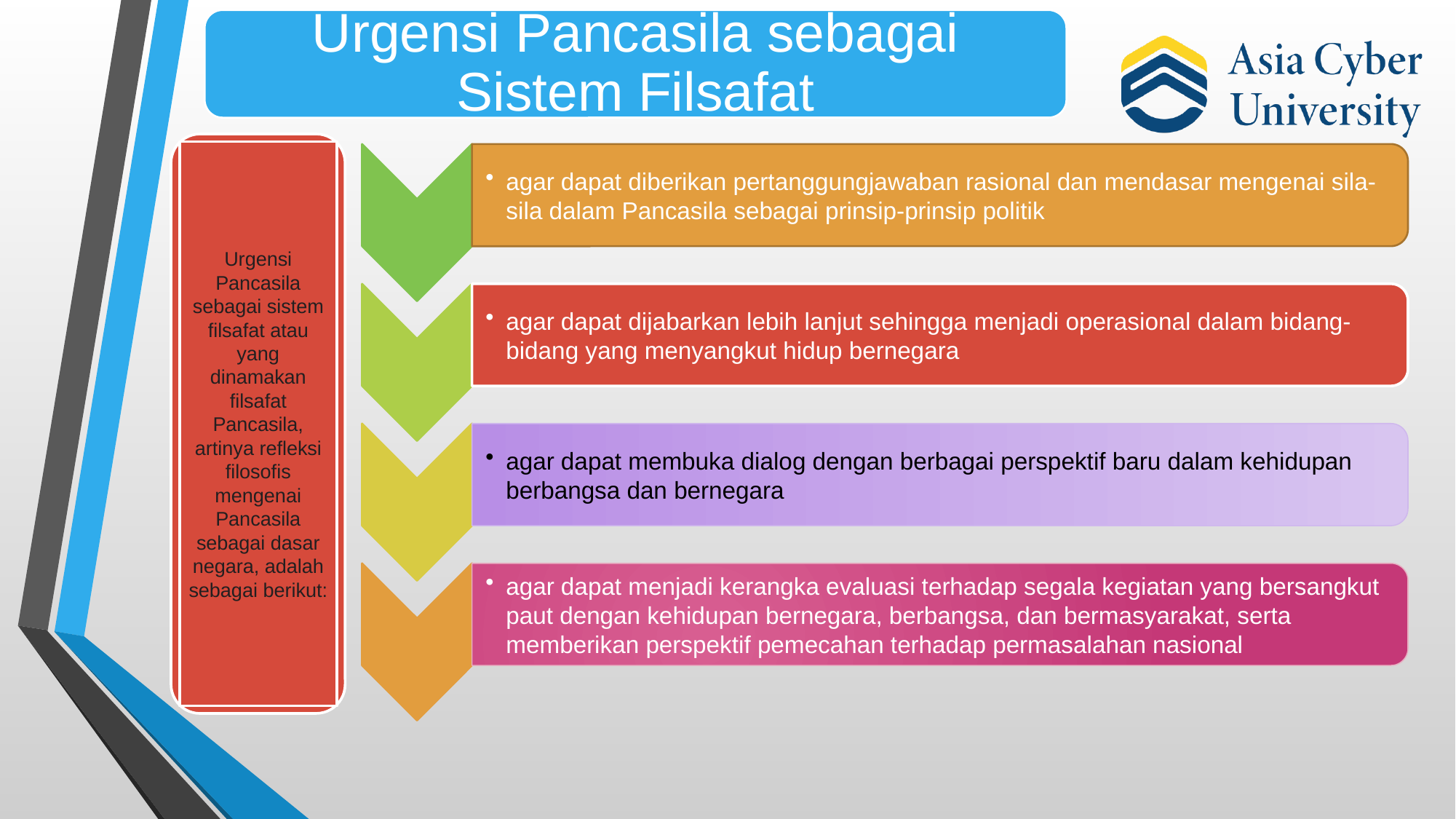

Urgensi Pancasila sebagai Sistem Filsafat

Urgensi Pancasila sebagai sistem filsafat atau yang dinamakan filsafat Pancasila, artinya refleksi filosofis mengenai Pancasila sebagai dasar negara, adalah sebagai berikut:

agar dapat diberikan pertanggungjawaban rasional dan mendasar mengenai sila-sila dalam Pancasila sebagai prinsip-prinsip politik

agar dapat dijabarkan lebih lanjut sehingga menjadi operasional dalam bidang-bidang yang menyangkut hidup bernegara

agar dapat membuka dialog dengan berbagai perspektif baru dalam kehidupan berbangsa dan bernegara

agar dapat menjadi kerangka evaluasi terhadap segala kegiatan yang bersangkut paut dengan kehidupan bernegara, berbangsa, dan bermasyarakat, serta memberikan perspektif pemecahan terhadap permasalahan nasional